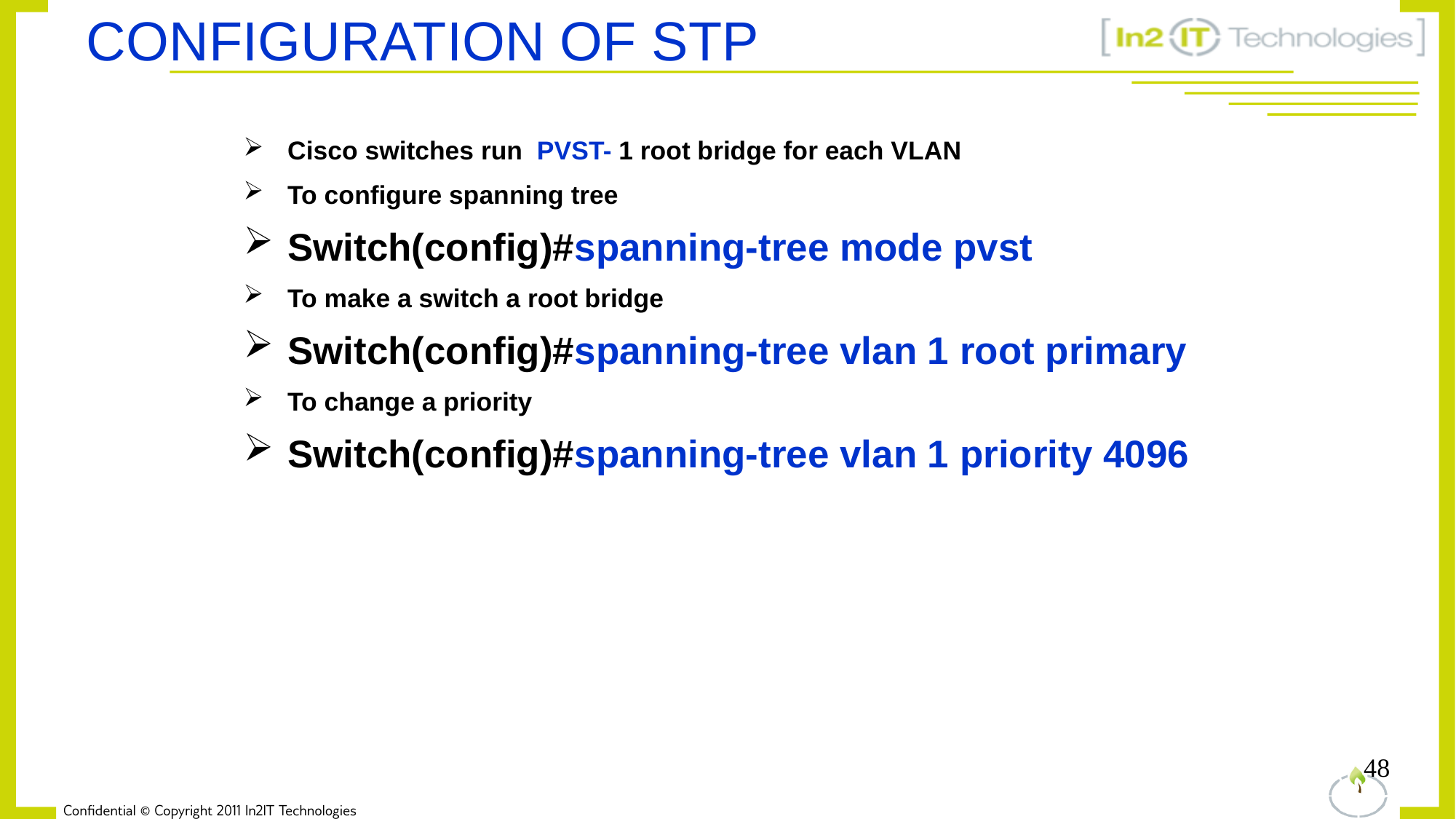

# Configuration of STP
Cisco switches run  PVST- 1 root bridge for each VLAN
To configure spanning tree
Switch(config)#spanning-tree mode pvst
To make a switch a root bridge
Switch(config)#spanning-tree vlan 1 root primary
To change a priority
Switch(config)#spanning-tree vlan 1 priority 4096

48